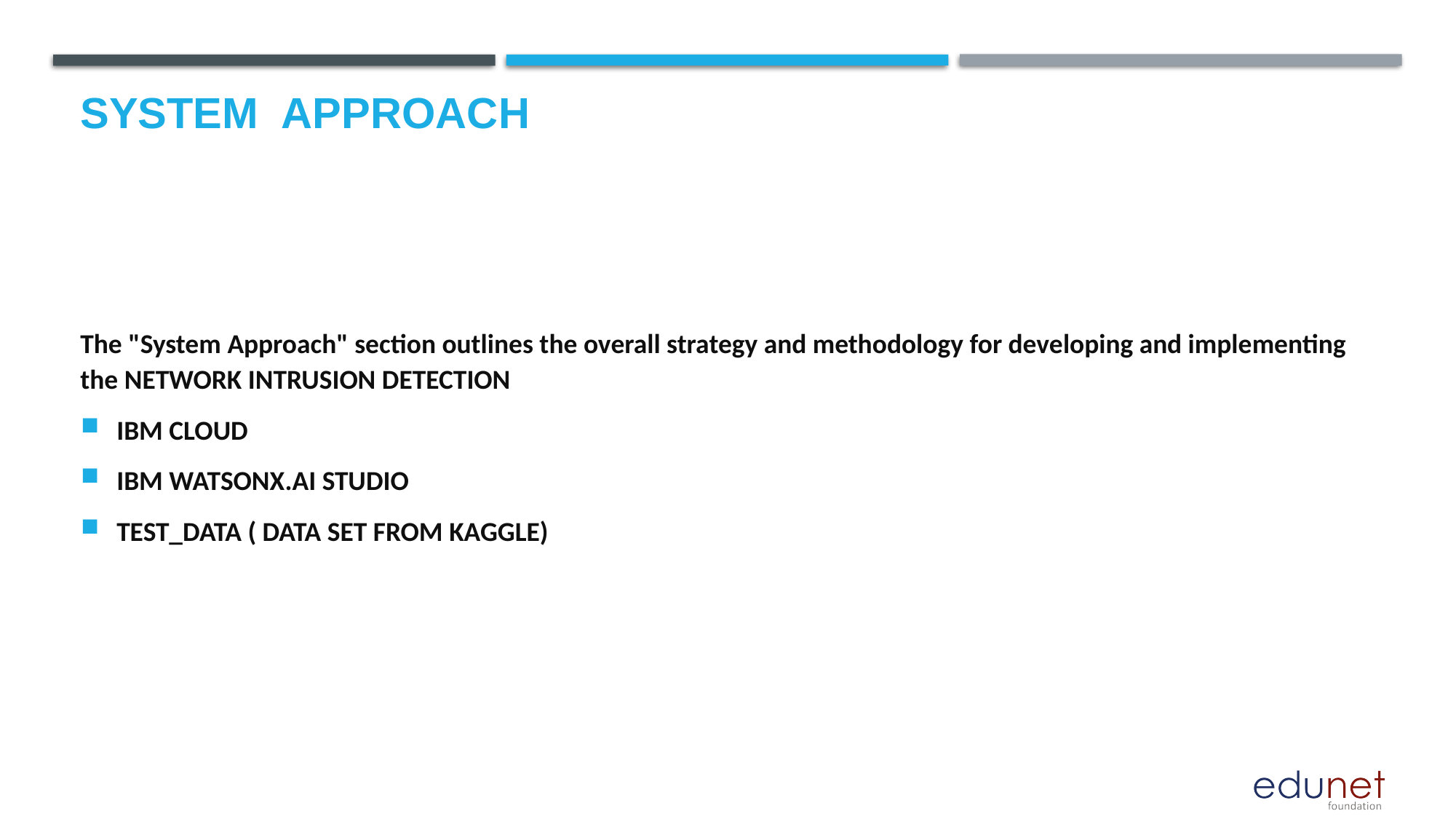

# System  Approach
The "System Approach" section outlines the overall strategy and methodology for developing and implementing the NETWORK INTRUSION DETECTION
IBM CLOUD
IBM WATSONX.AI STUDIO
TEST_DATA ( DATA SET FROM KAGGLE)